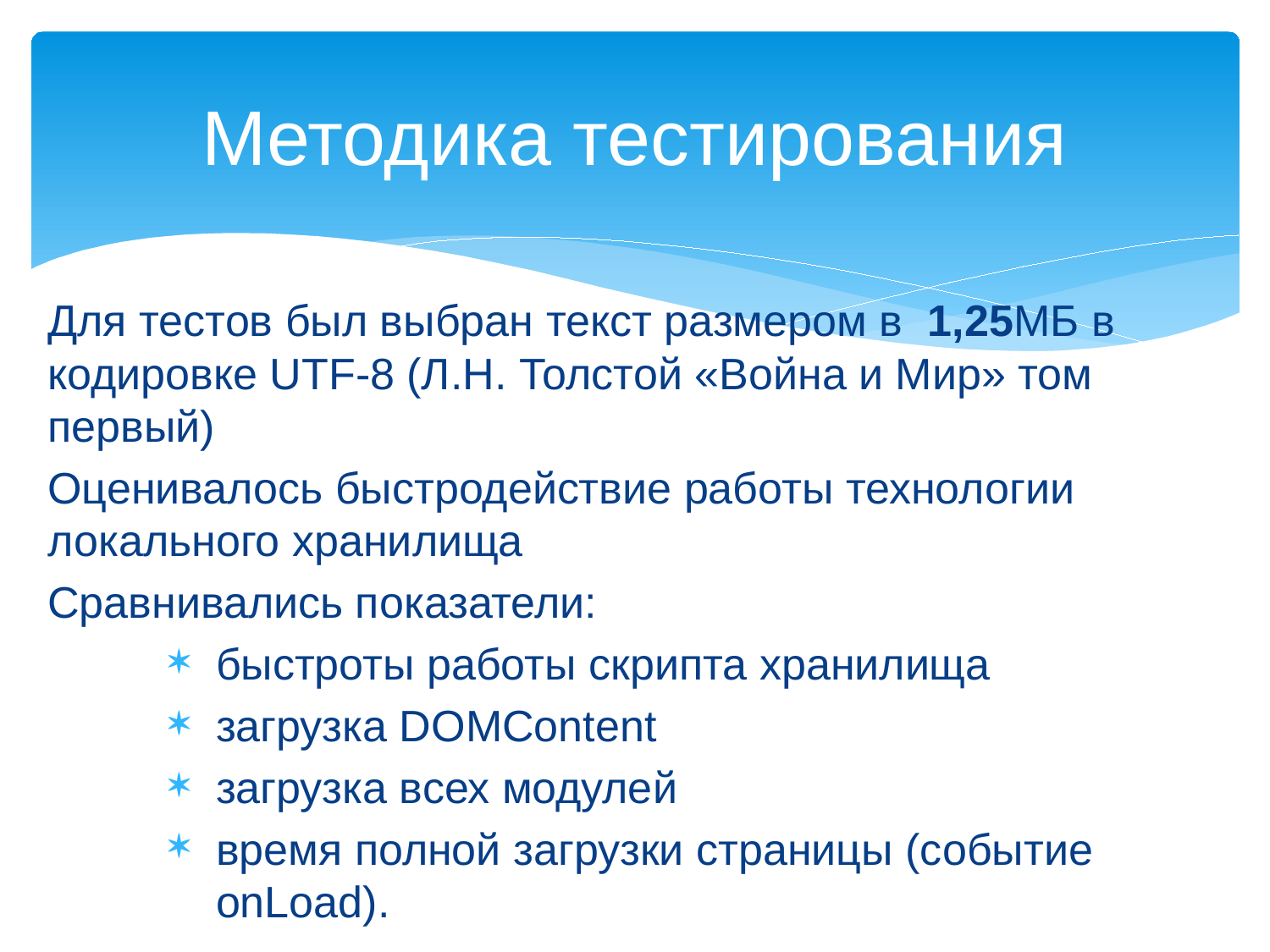

# Методика тестирования
Для тестов был выбран текст размером в  1,25МБ в кодировке UTF-8 (Л.Н. Толстой «Война и Мир» том первый)
Оценивалось быстродействие работы технологии локального хранилища
Сравнивались показатели:
быстроты работы скрипта хранилища
загрузка DOMContent
загрузка всех модулей
время полной загрузки страницы (событие onLoad).